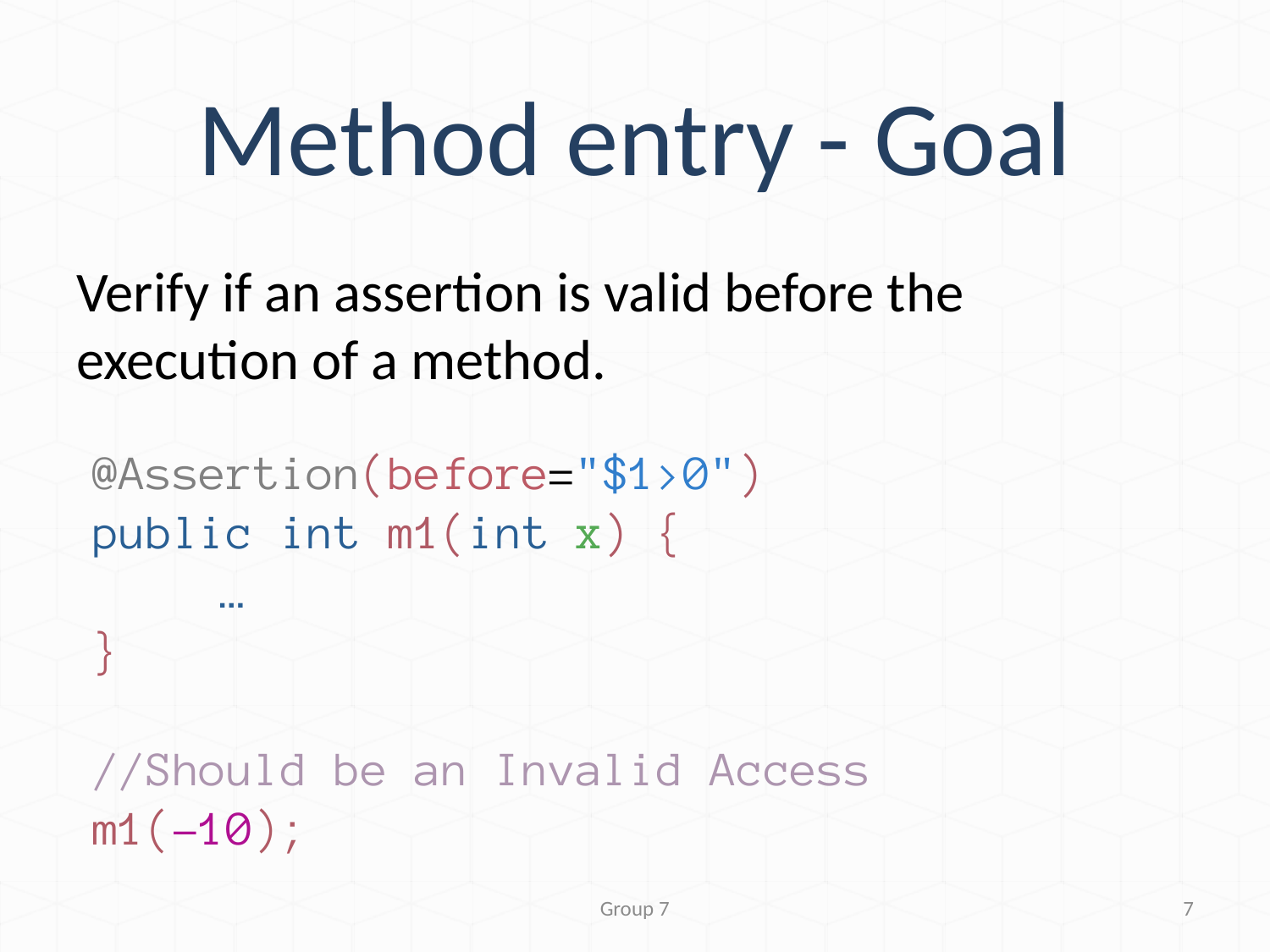

# Method entry - Goal
Verify if an assertion is valid before the execution of a method.

@Assertion(before="$1>0")
public int m1(int x) {
	…
}

//Should be an Invalid Access
m1(-10);
Group 7
7